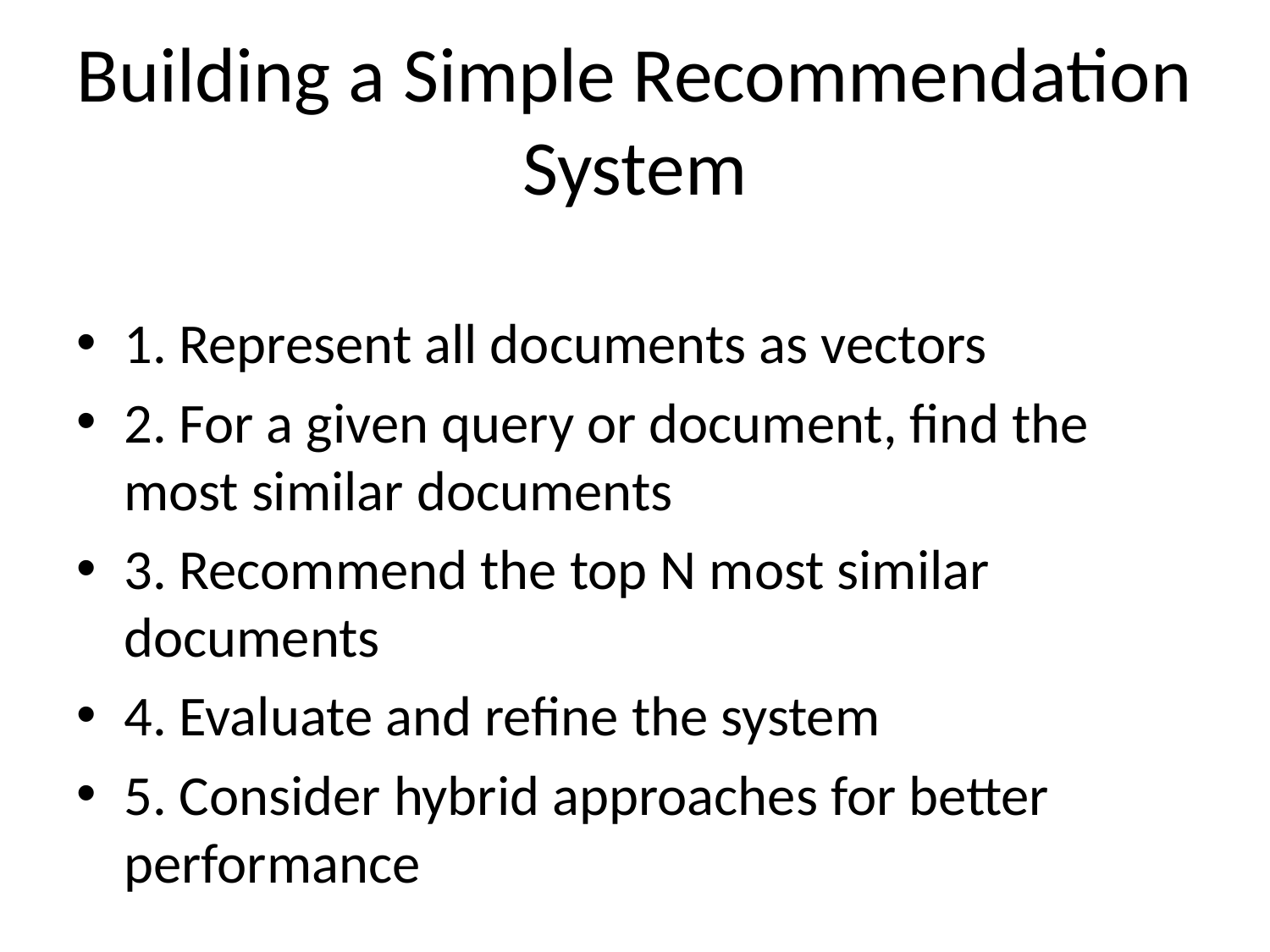

# Building a Simple Recommendation System

1. Represent all documents as vectors
2. For a given query or document, find the most similar documents
3. Recommend the top N most similar documents
4. Evaluate and refine the system
5. Consider hybrid approaches for better performance